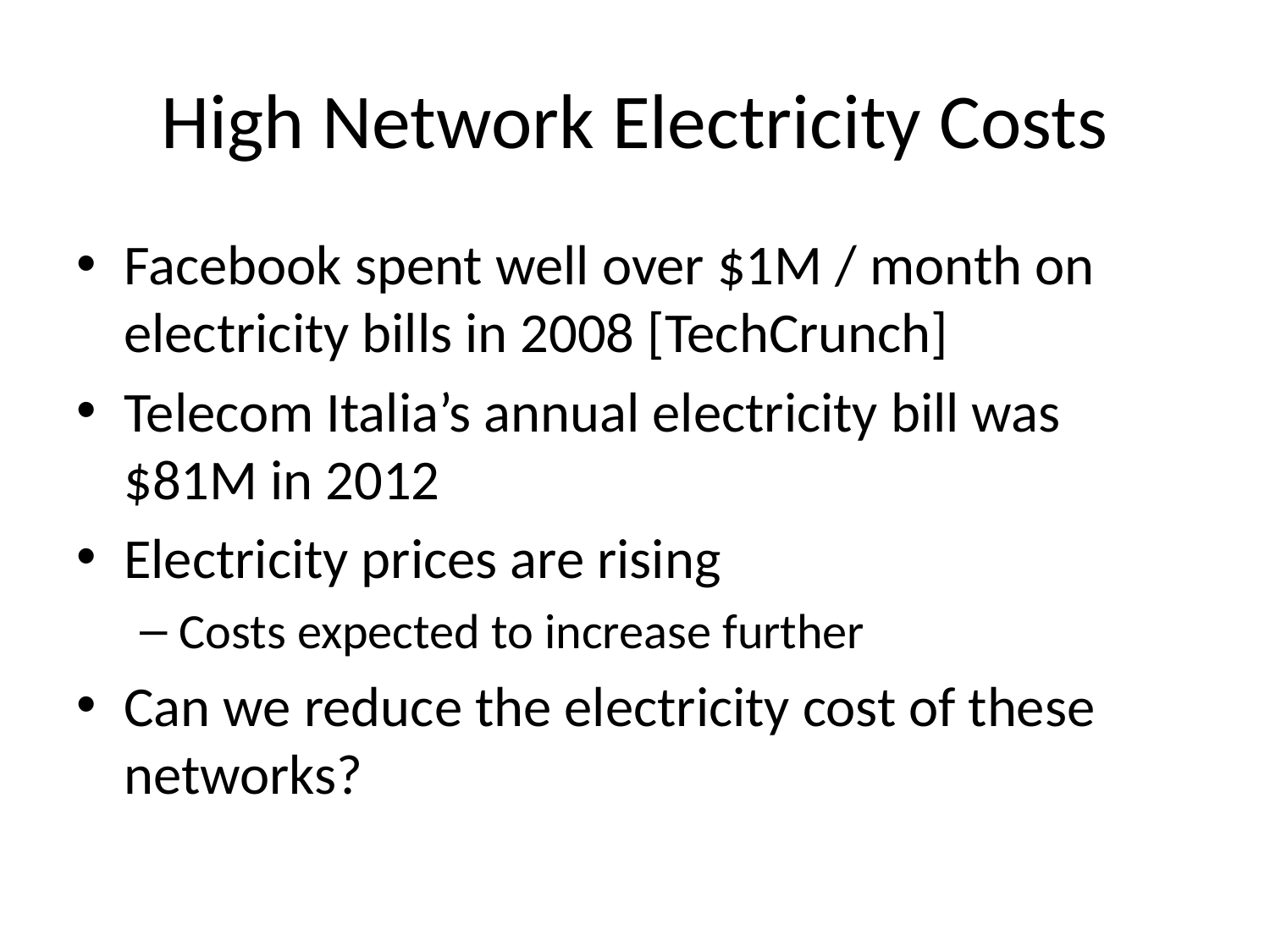

# High Network Electricity Costs
Facebook spent well over $1M / month on electricity bills in 2008 [TechCrunch]
Telecom Italia’s annual electricity bill was $81M in 2012
Electricity prices are rising
Costs expected to increase further
Can we reduce the electricity cost of these networks?